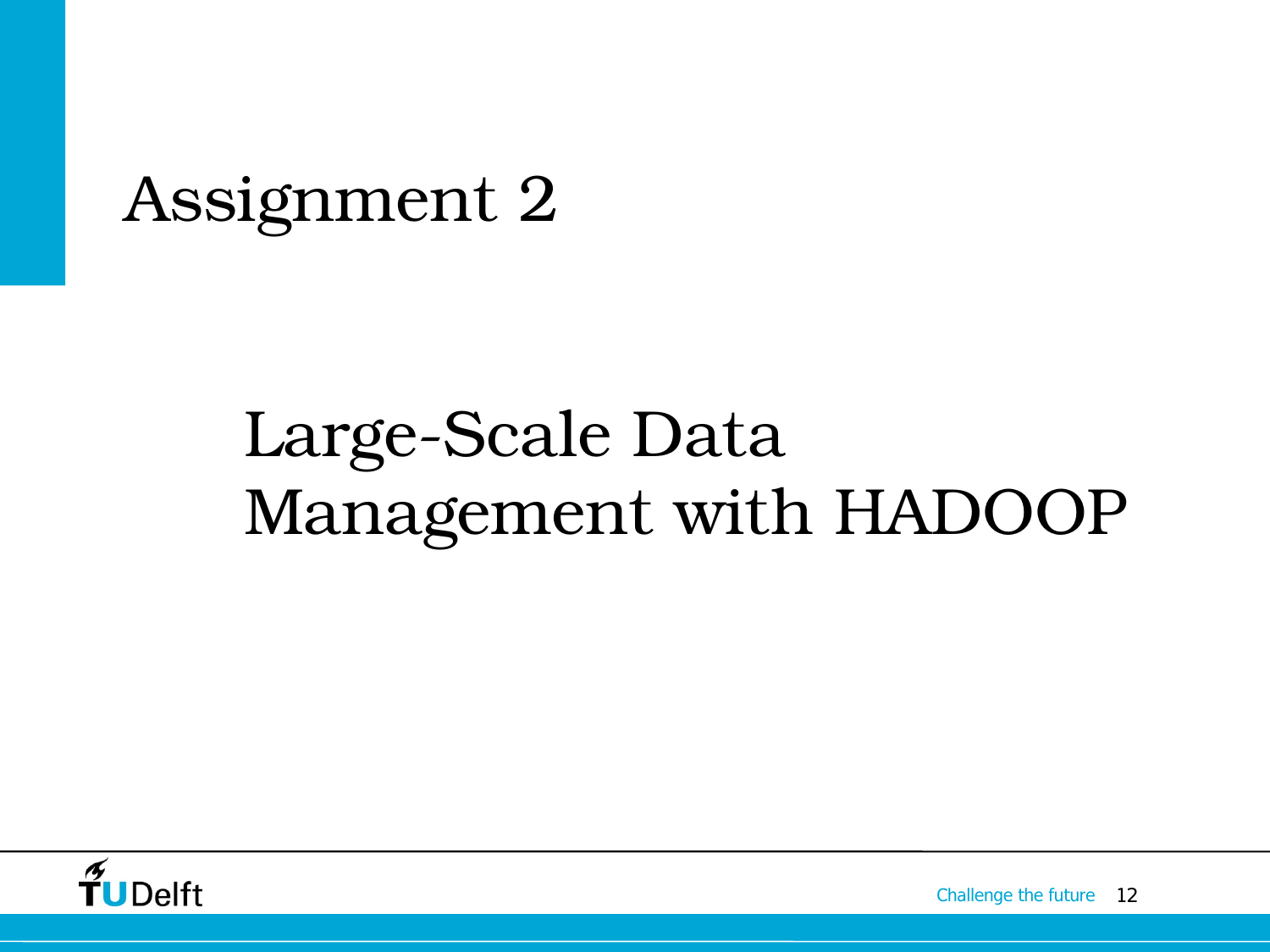

# Assignment 2 Large-Scale Data Management with HADOOP